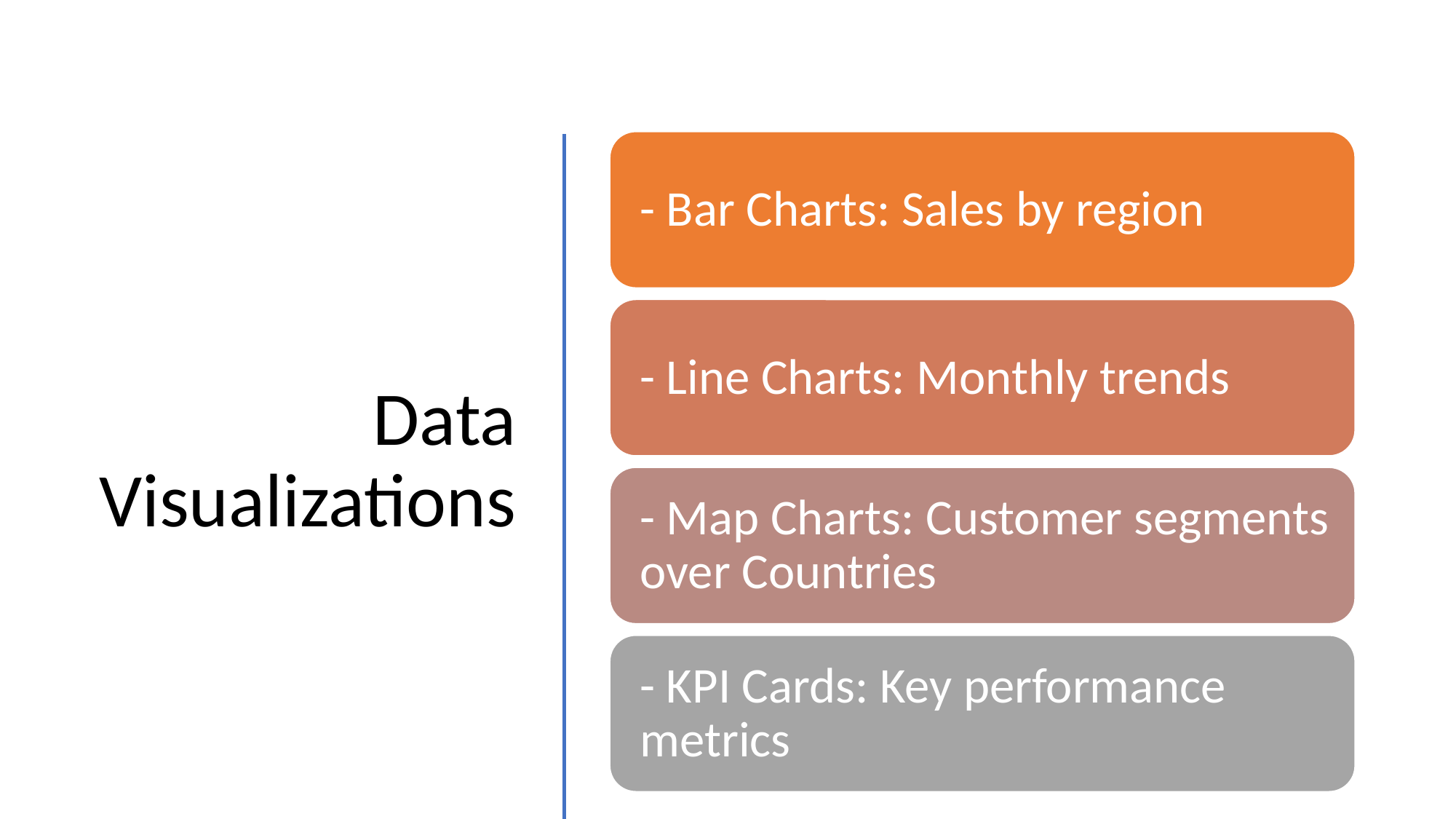

# Data Visualizations
- Bar Charts: Sales by region
- Line Charts: Monthly trends
- Map Charts: Customer segments over Countries
- KPI Cards: Key performance metrics